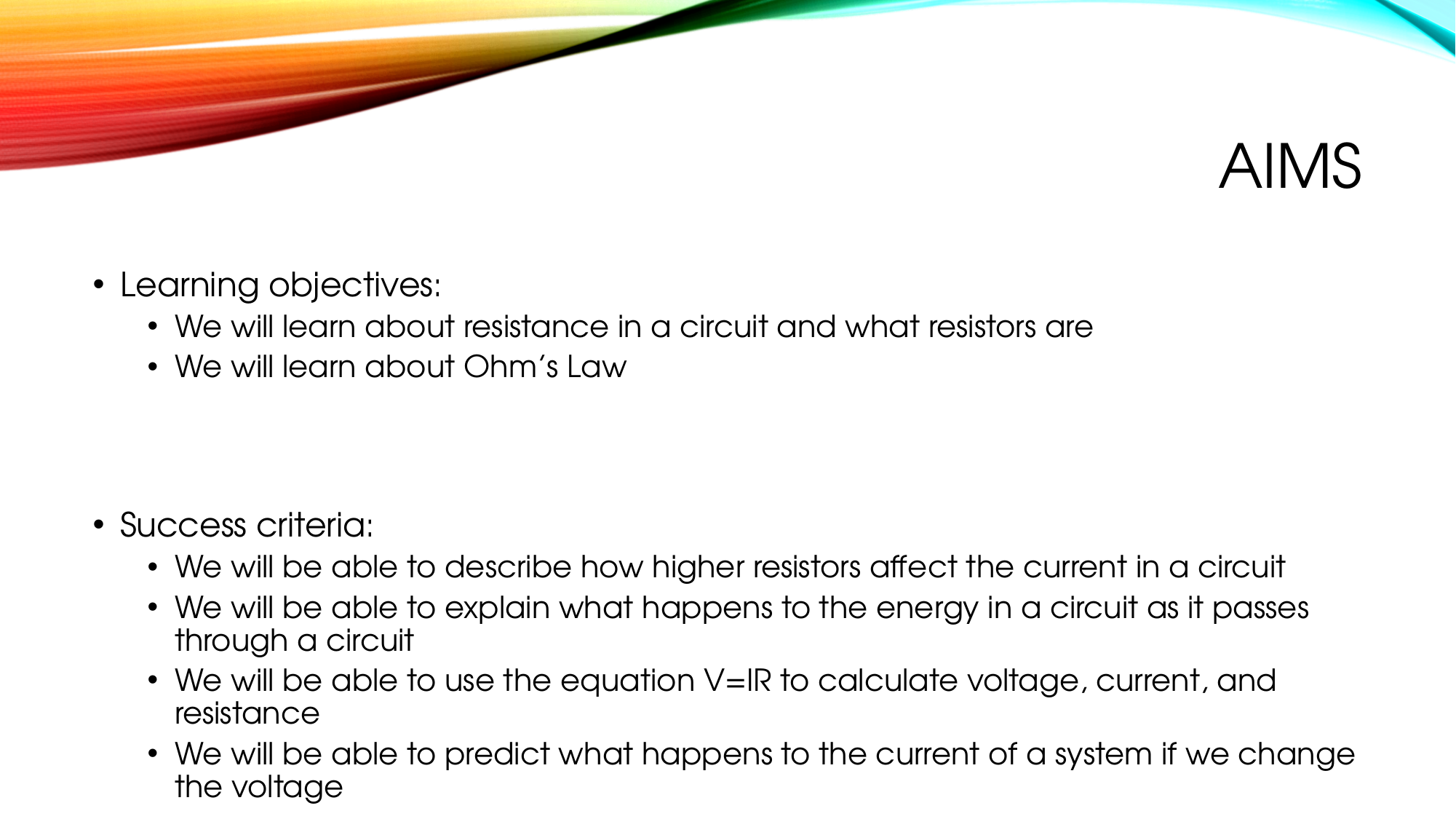

# aims
Learning objectives:
We will learn about resistance in a circuit and what resistors are
We will learn about Ohm’s Law

Success criteria:
We will be able to describe how higher resistors affect the current in a circuit
We will be able to explain what happens to the energy in a circuit as it passes through a circuit
We will be able to use the equation V=IR to calculate voltage, current, and resistance
We will be able to predict what happens to the current of a system if we change the voltage